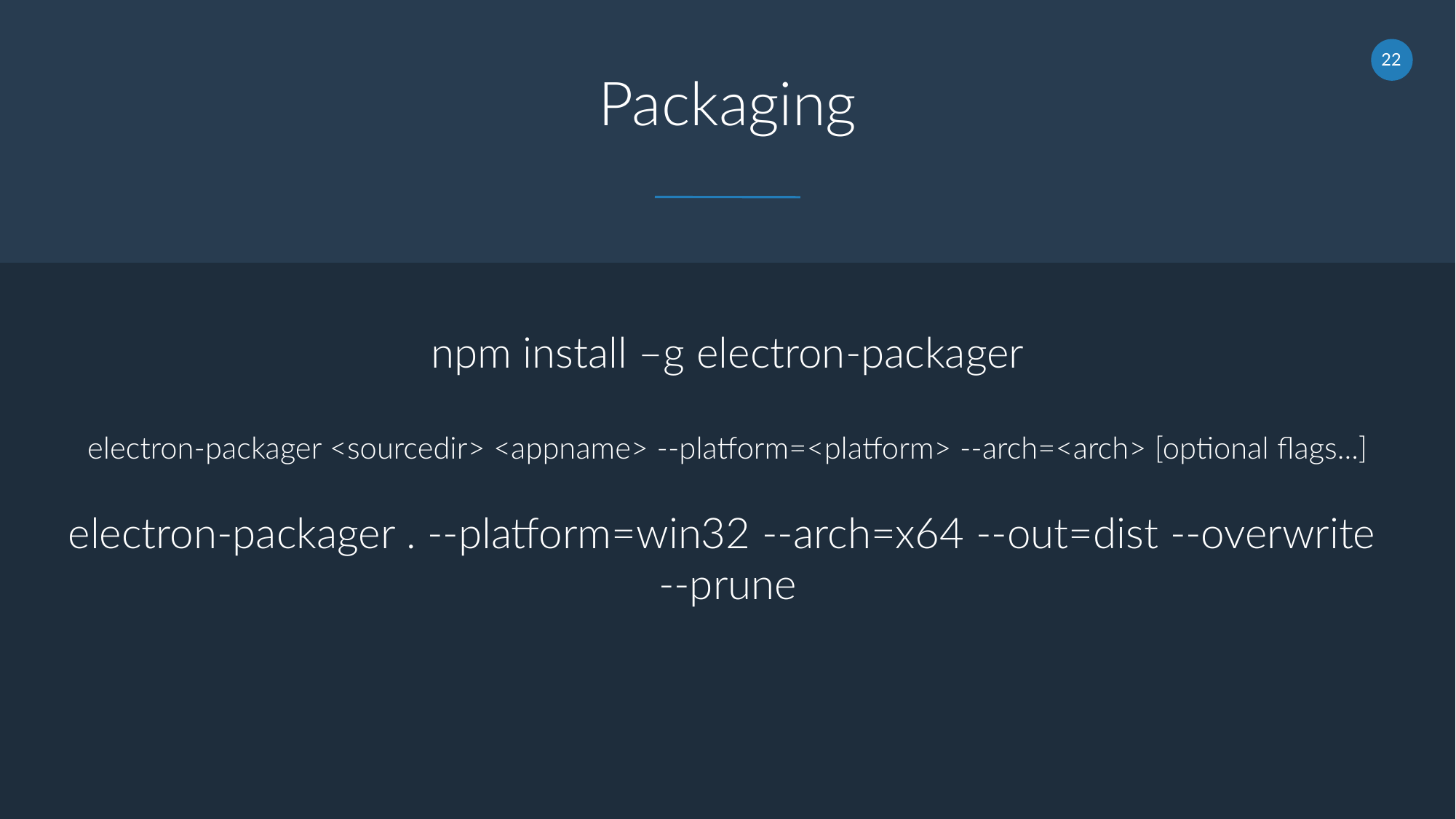

Packaging
npm install –g electron-packager
electron-packager <sourcedir> <appname> --platform=<platform> --arch=<arch> [optional flags...]
electron-packager . --platform=win32 --arch=x64 --out=dist --overwrite
--prune